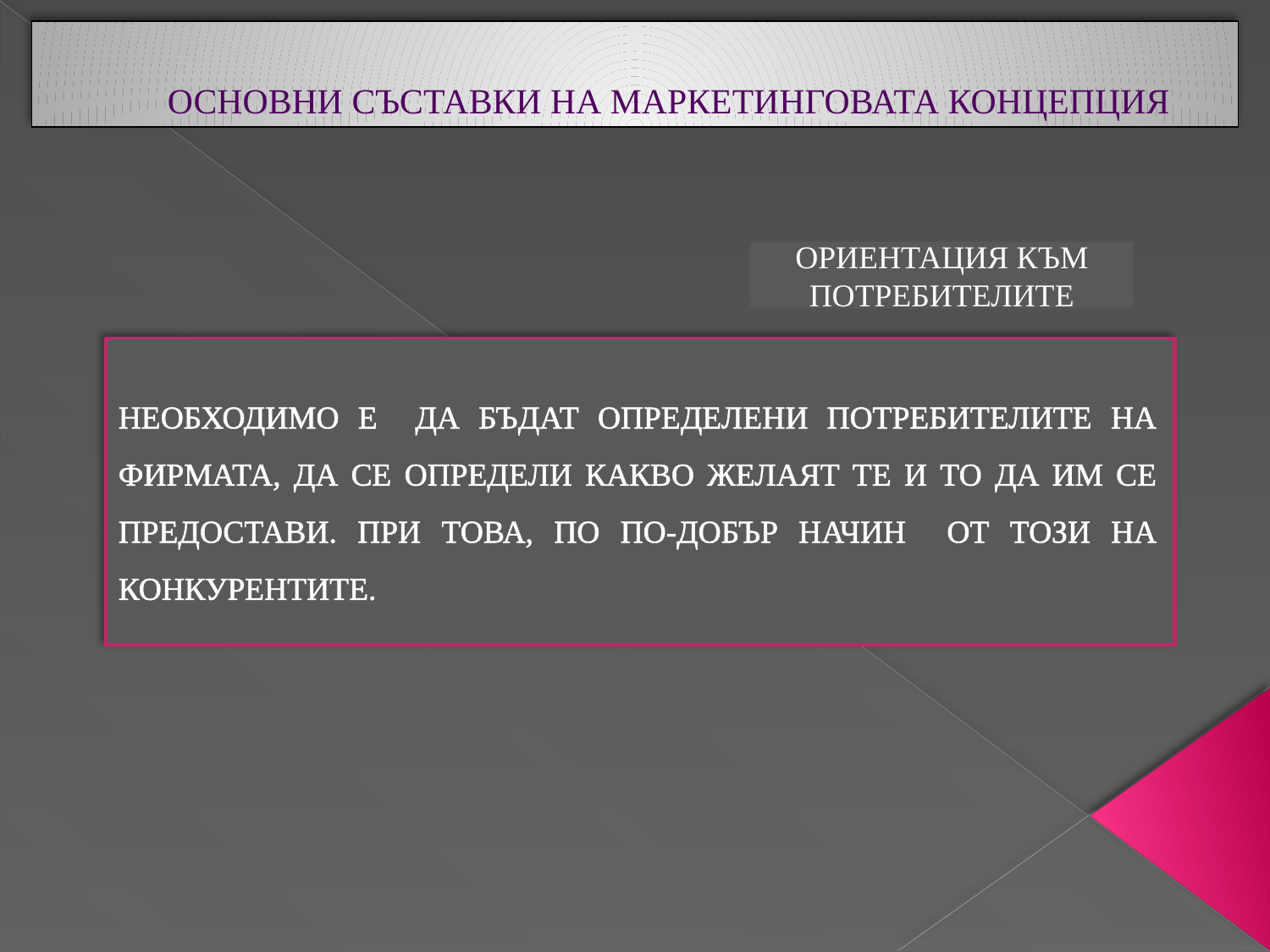

# основни съставки на маркетинговата концепция
ОРИЕНТАЦИЯ КЪМ ПОТРЕБИТЕЛИТЕ
НЕОБХОДИМО Е  ДА БЪДАТ ОПРЕДЕЛЕНИ ПОТРЕБИТЕЛИТЕ НА ФИРМАТА, ДА СЕ ОПРЕДЕЛИ КАКВО ЖЕЛАЯТ ТЕ И ТО ДА ИМ СЕ ПРЕДОСТАВИ. ПРИ ТОВА, ПО ПО-ДОБЪР НАЧИН  ОТ ТОЗИ НА КОНКУРЕНТИТЕ.